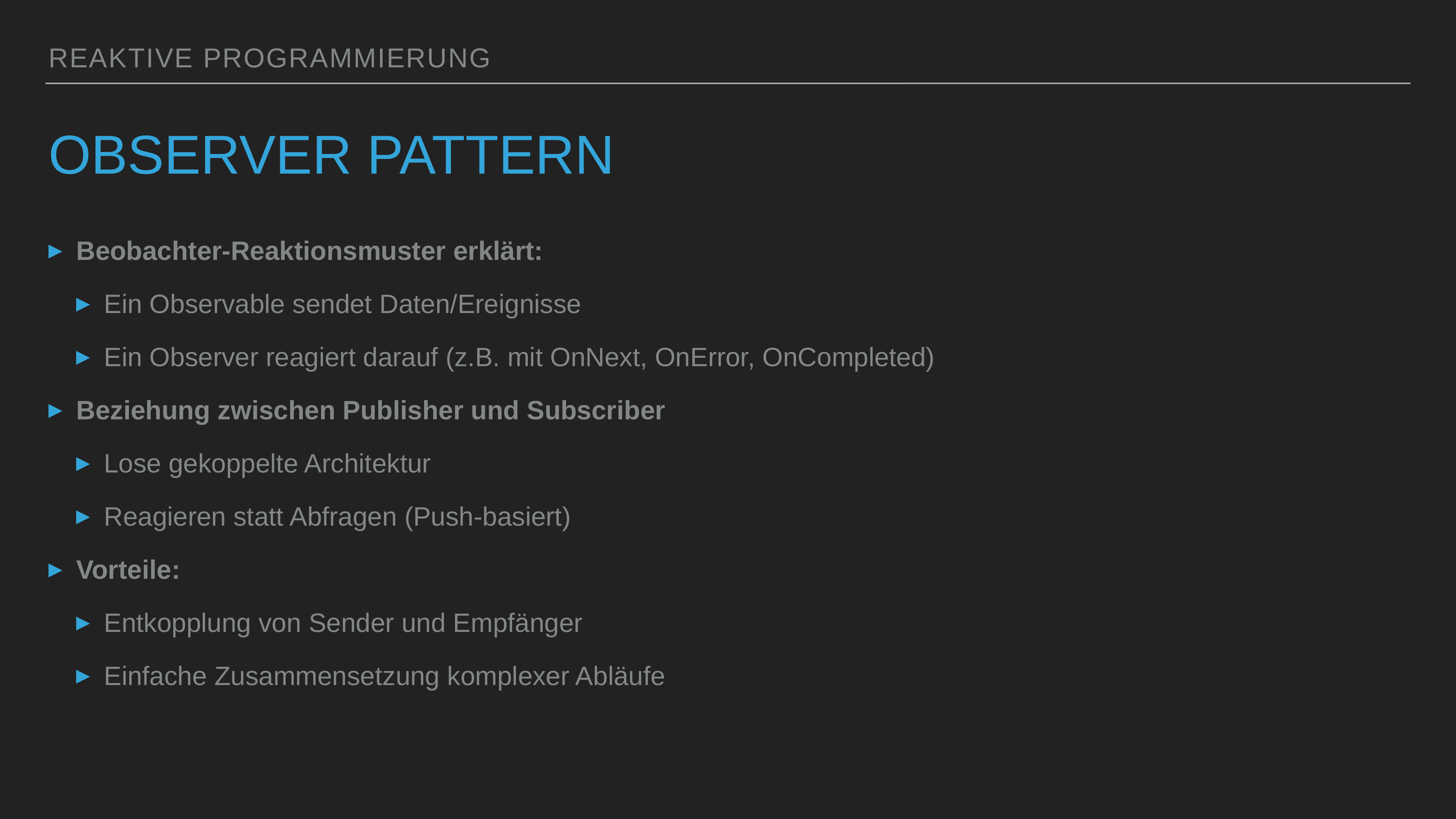

Reaktive Programmierung
# Observer Pattern
Beobachter-Reaktionsmuster erklärt:
Ein Observable sendet Daten/Ereignisse
Ein Observer reagiert darauf (z.B. mit OnNext, OnError, OnCompleted)
Beziehung zwischen Publisher und Subscriber
Lose gekoppelte Architektur
Reagieren statt Abfragen (Push-basiert)
Vorteile:
Entkopplung von Sender und Empfänger
Einfache Zusammensetzung komplexer Abläufe